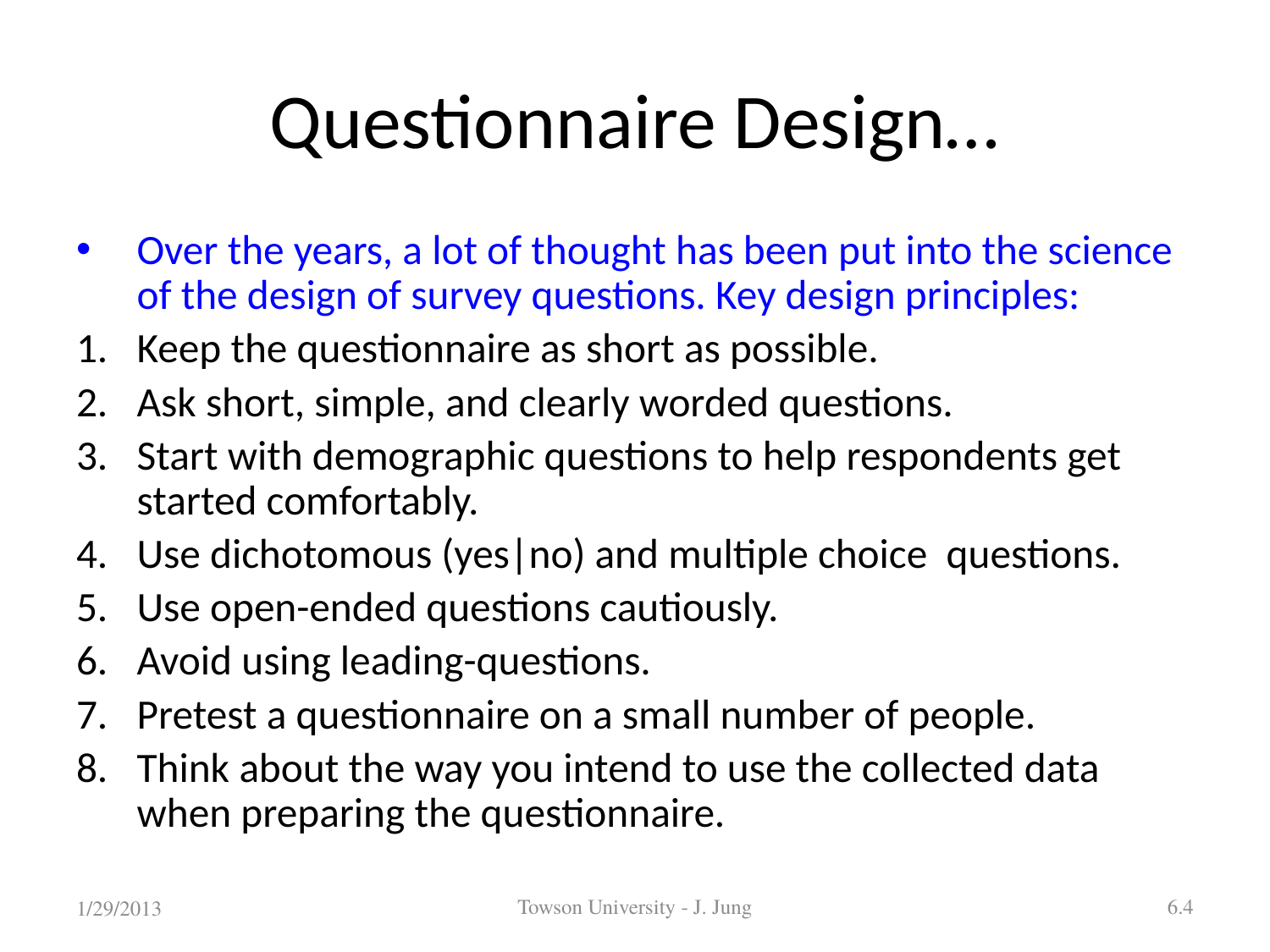

# Questionnaire Design…
Over the years, a lot of thought has been put into the science of the design of survey questions. Key design principles:
Keep the questionnaire as short as possible.
Ask short, simple, and clearly worded questions.
Start with demographic questions to help respondents get started comfortably.
Use dichotomous (yes|no) and multiple choice  questions.
Use open-ended questions cautiously.
Avoid using leading-questions.
Pretest a questionnaire on a small number of people.
Think about the way you intend to use the collected data when preparing the questionnaire.
1/29/2013
Towson University - J. Jung
6.4